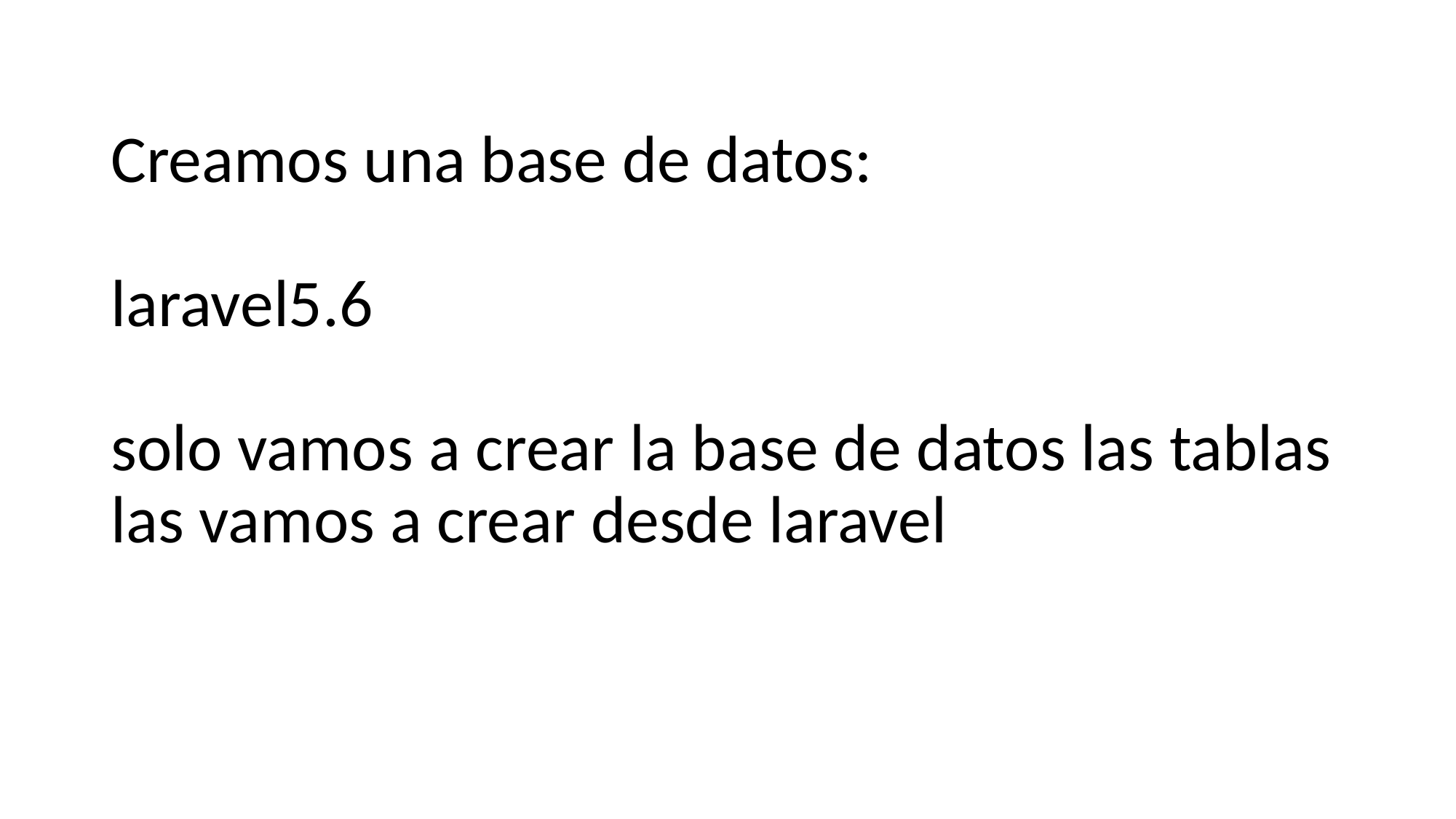

# Creamos una base de datos: laravel5.6 solo vamos a crear la base de datos las tablas las vamos a crear desde laravel